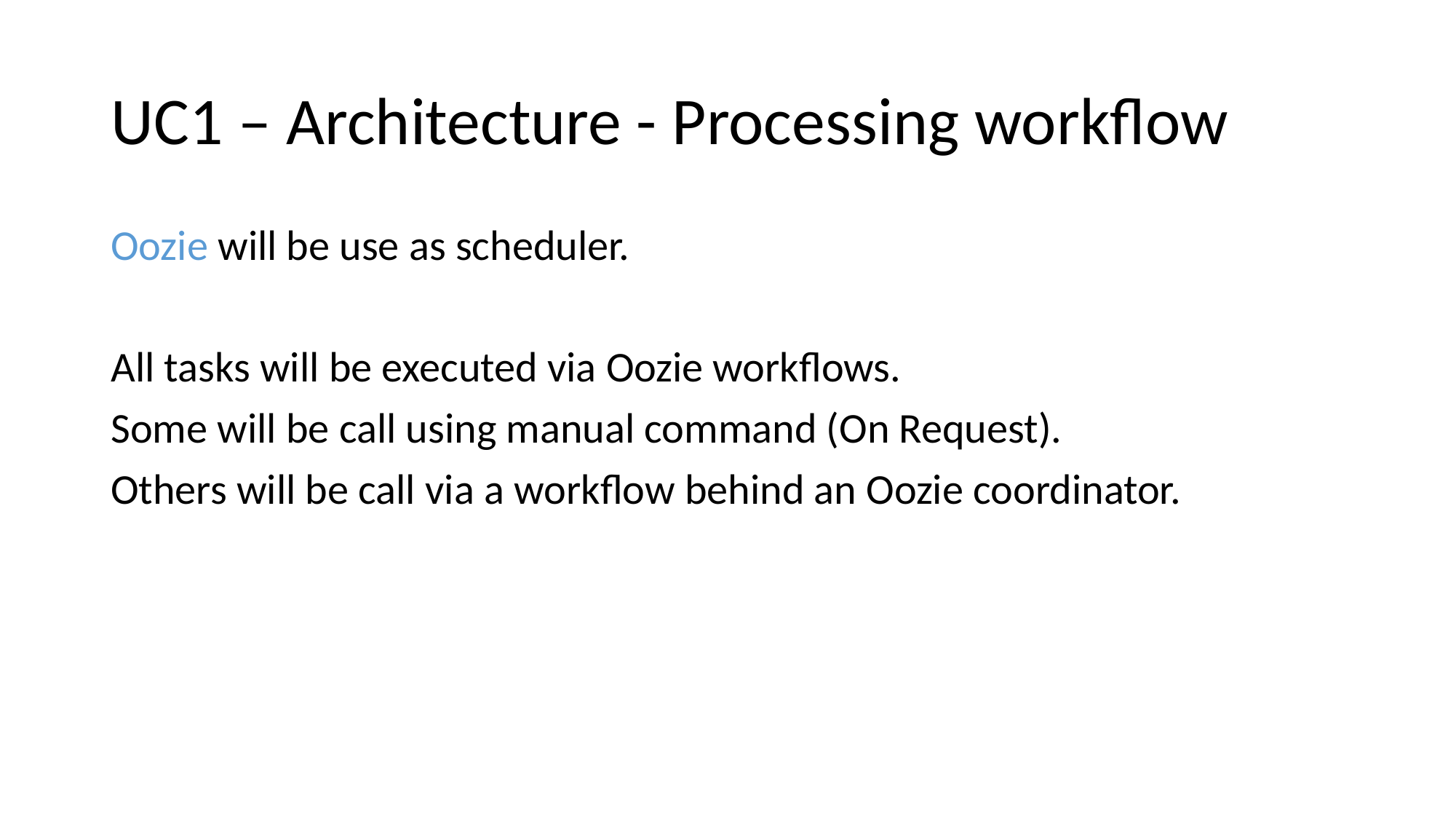

# UC1 – Architecture - Processing workflow
Oozie will be use as scheduler.

All tasks will be executed via Oozie workflows.
Some will be call using manual command (On Request).
Others will be call via a workflow behind an Oozie coordinator.